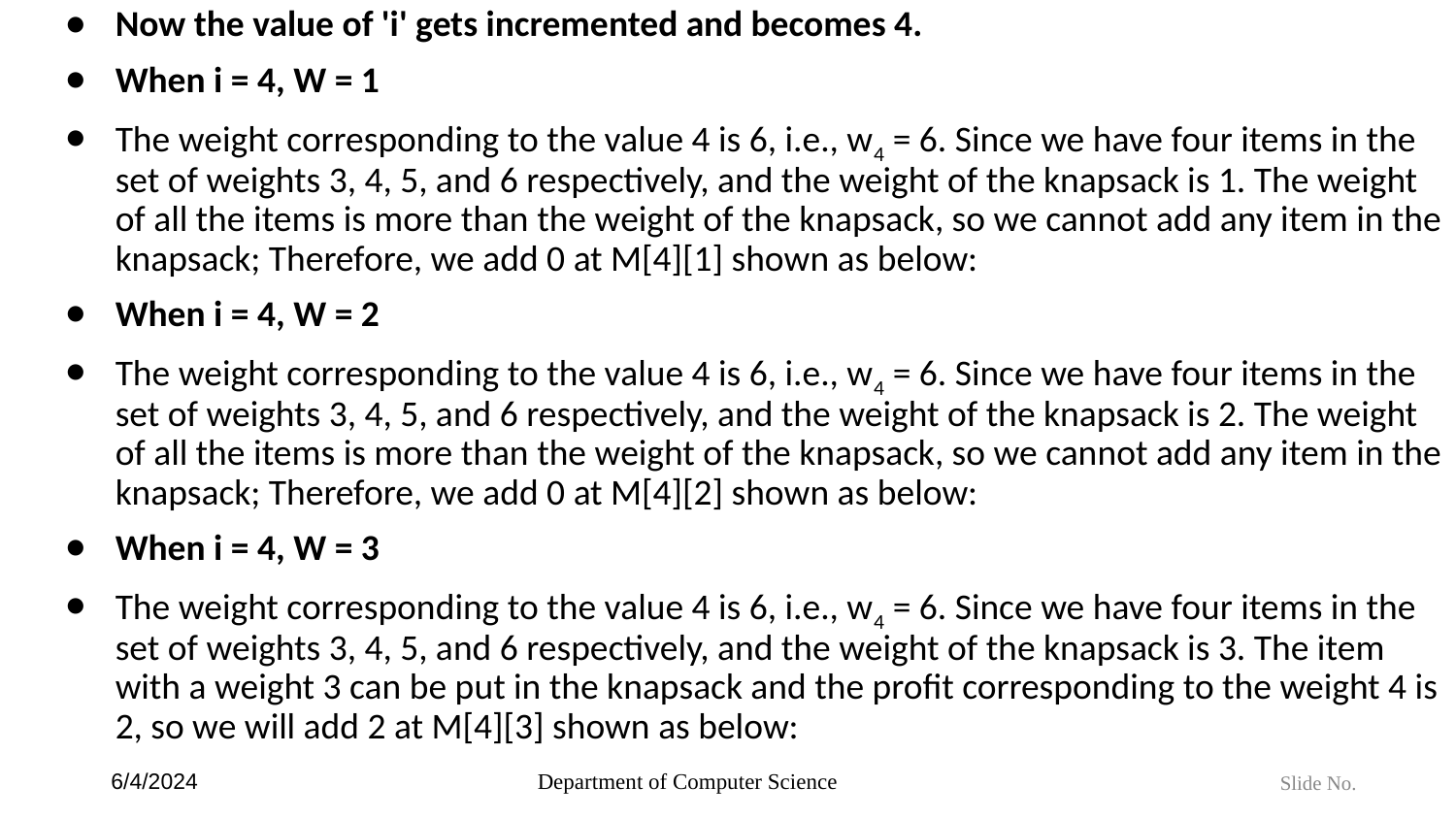

Now the value of 'i' gets incremented and becomes 4.
When i = 4, W = 1
The weight corresponding to the value 4 is 6, i.e., w4 = 6. Since we have four items in the set of weights 3, 4, 5, and 6 respectively, and the weight of the knapsack is 1. The weight of all the items is more than the weight of the knapsack, so we cannot add any item in the knapsack; Therefore, we add 0 at M[4][1] shown as below:
When i = 4, W = 2
The weight corresponding to the value 4 is 6, i.e., w4 = 6. Since we have four items in the set of weights 3, 4, 5, and 6 respectively, and the weight of the knapsack is 2. The weight of all the items is more than the weight of the knapsack, so we cannot add any item in the knapsack; Therefore, we add 0 at M[4][2] shown as below:
When i = 4, W = 3
The weight corresponding to the value 4 is 6, i.e., w4 = 6. Since we have four items in the set of weights 3, 4, 5, and 6 respectively, and the weight of the knapsack is 3. The item with a weight 3 can be put in the knapsack and the profit corresponding to the weight 4 is 2, so we will add 2 at M[4][3] shown as below:

6/4/2024
Department of Computer Science
Slide No.